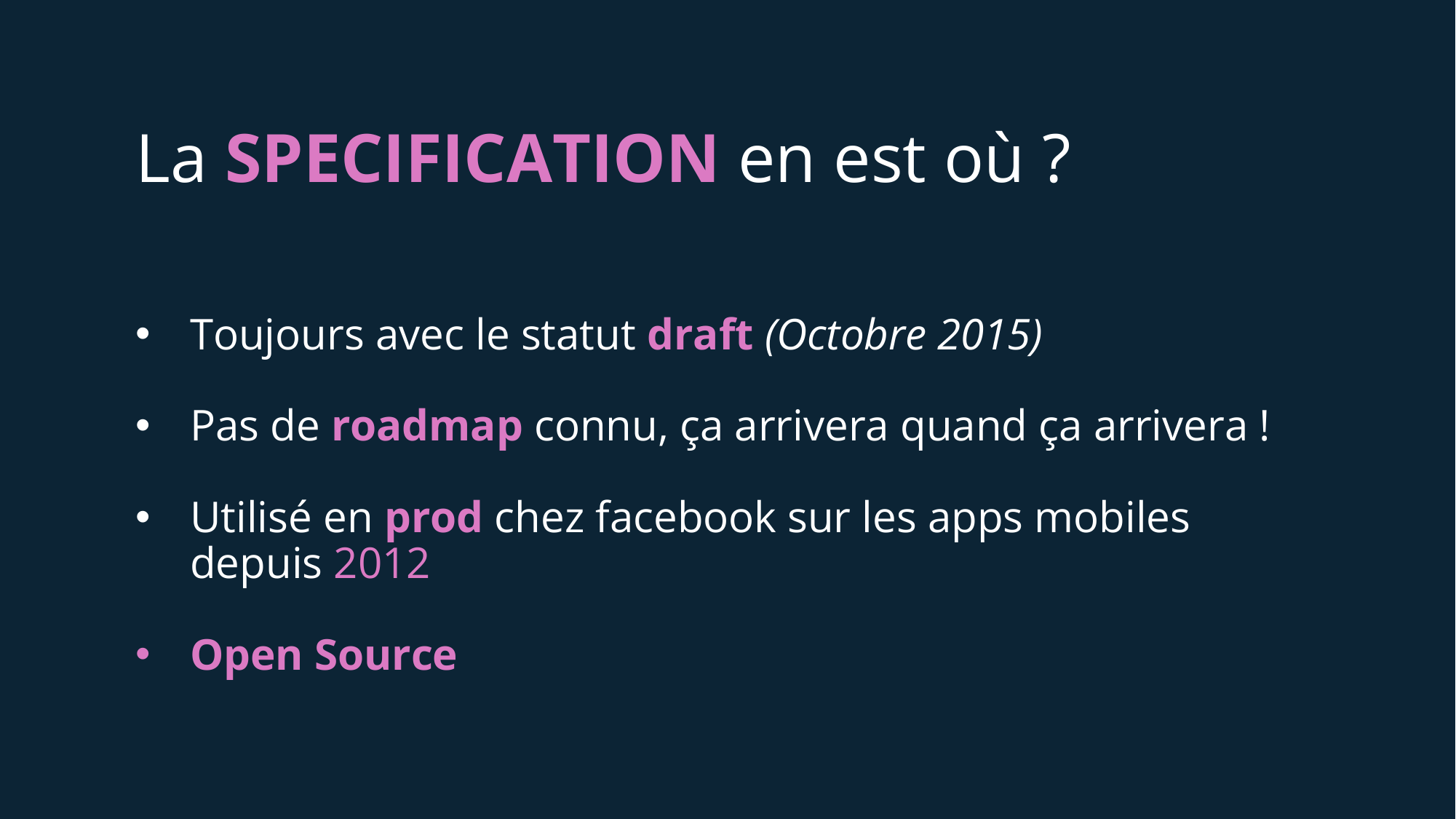

# La SPECIFICATION en est où ?
Toujours avec le statut draft (Octobre 2015)

Pas de roadmap connu, ça arrivera quand ça arrivera !

Utilisé en prod chez facebook sur les apps mobiles depuis 2012

Open Source